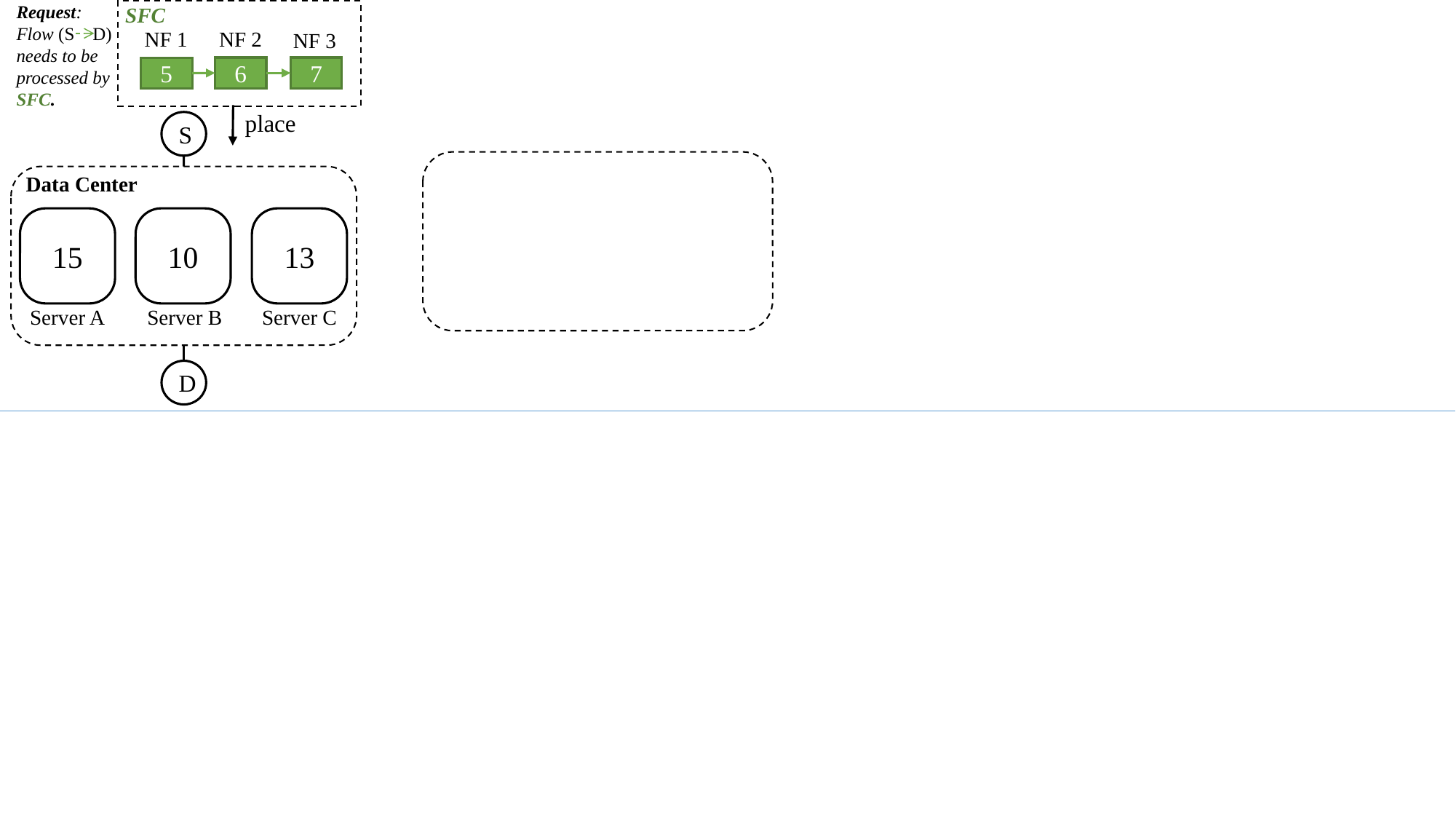

Request: Flow (S    D) needs to be processed by SFC.

7
6
5
NF 1
NF 2
NF 3
SFC
place
S

Data Center

15
10
13
Server C
Server A
Server B
D